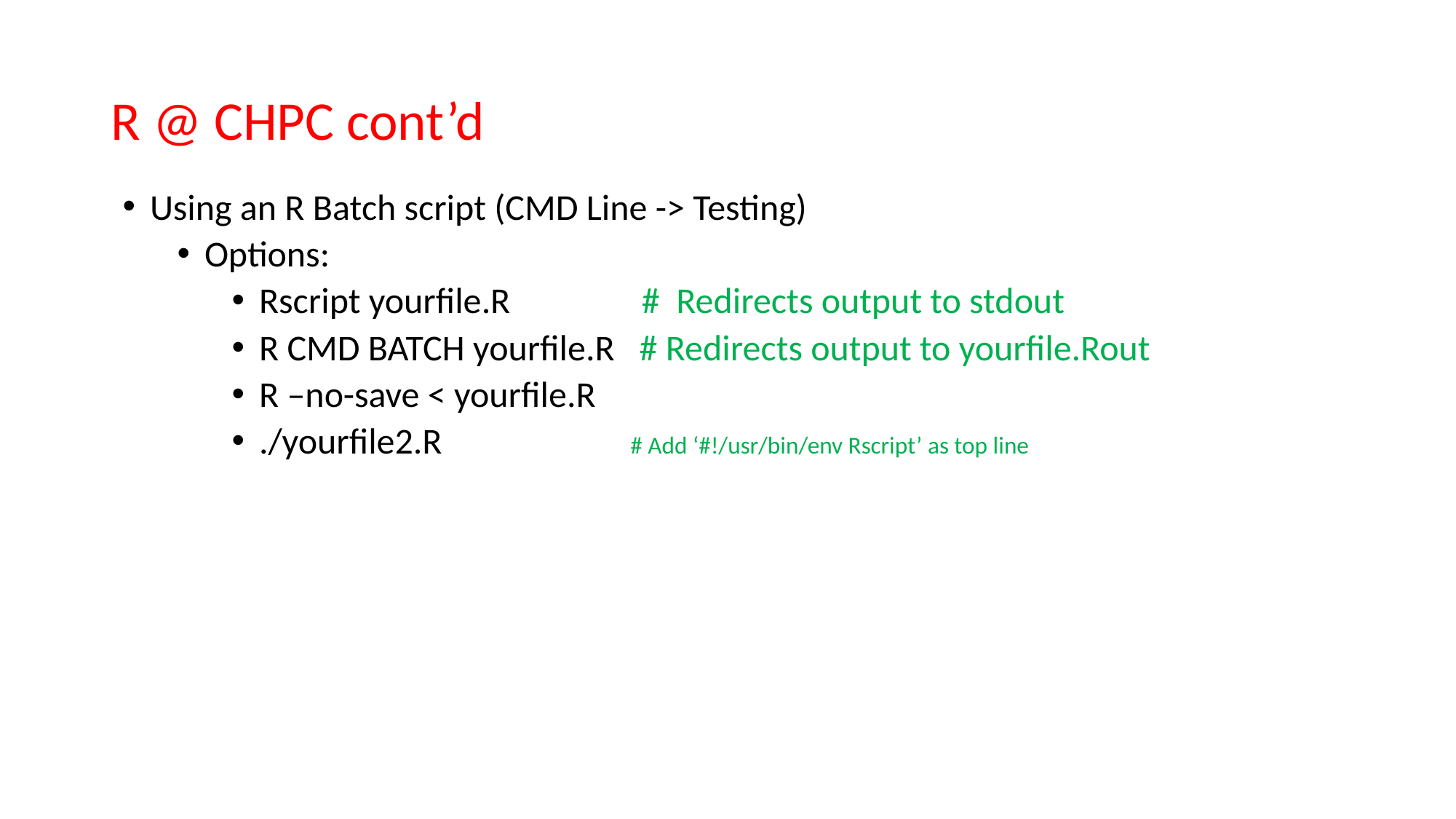

# R @ CHPC cont’d
Using an R Batch script (CMD Line -> Testing)
Options:
Rscript yourfile.R                #  Redirects output to stdout
R CMD BATCH yourfile.R   # Redirects output to yourfile.Rout
R –no-save < yourfile.R
./yourfile2.R                       # Add ‘#!/usr/bin/env Rscript’ as top line